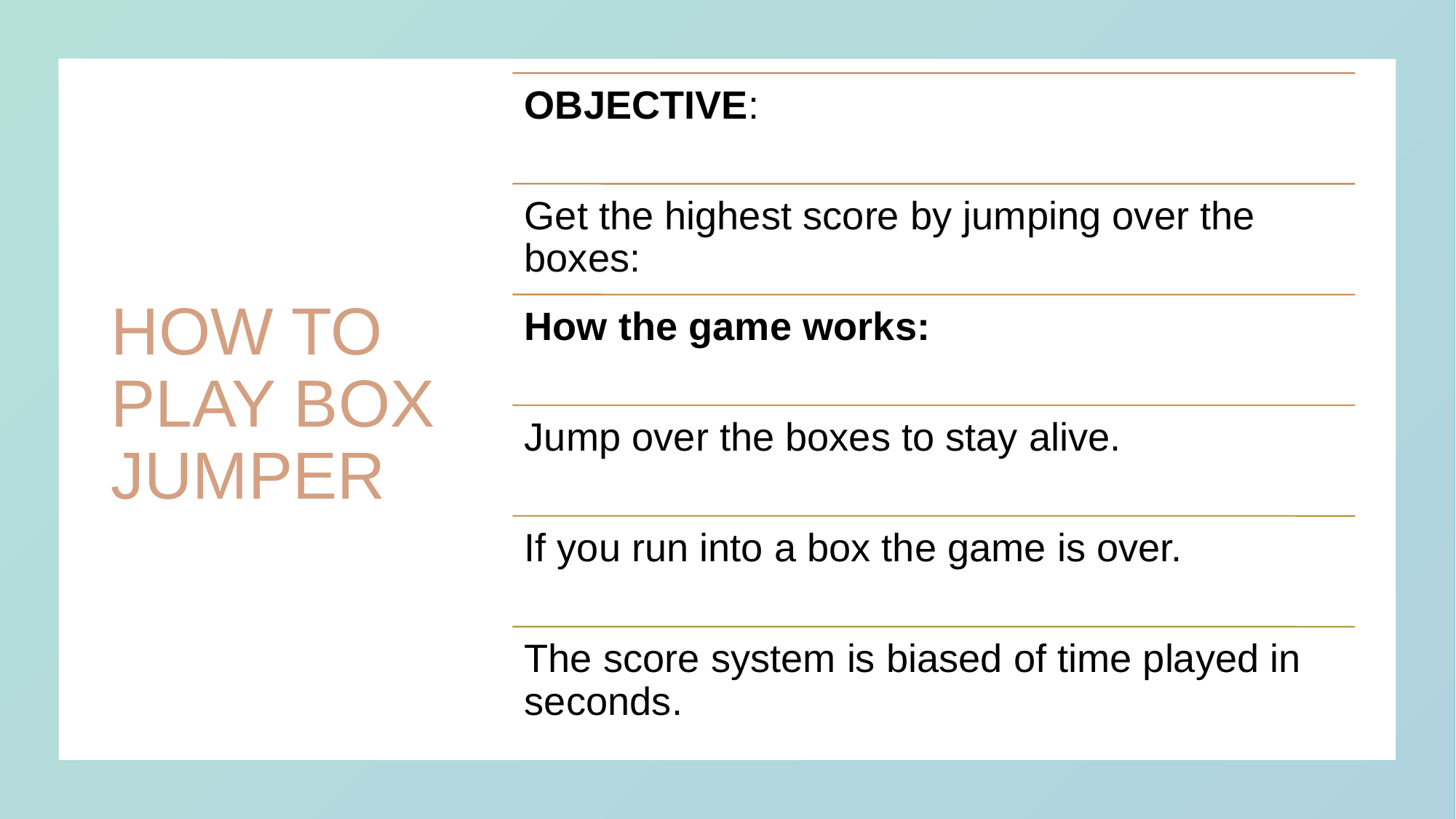

# HOW TO PLAY BOX JUMPER
OBJECTIVE:
Get the highest score by jumping over the boxes:
How the game works:
Jump over the boxes to stay alive.
If you run into a box the game is over.
The score system is biased of time played in seconds.